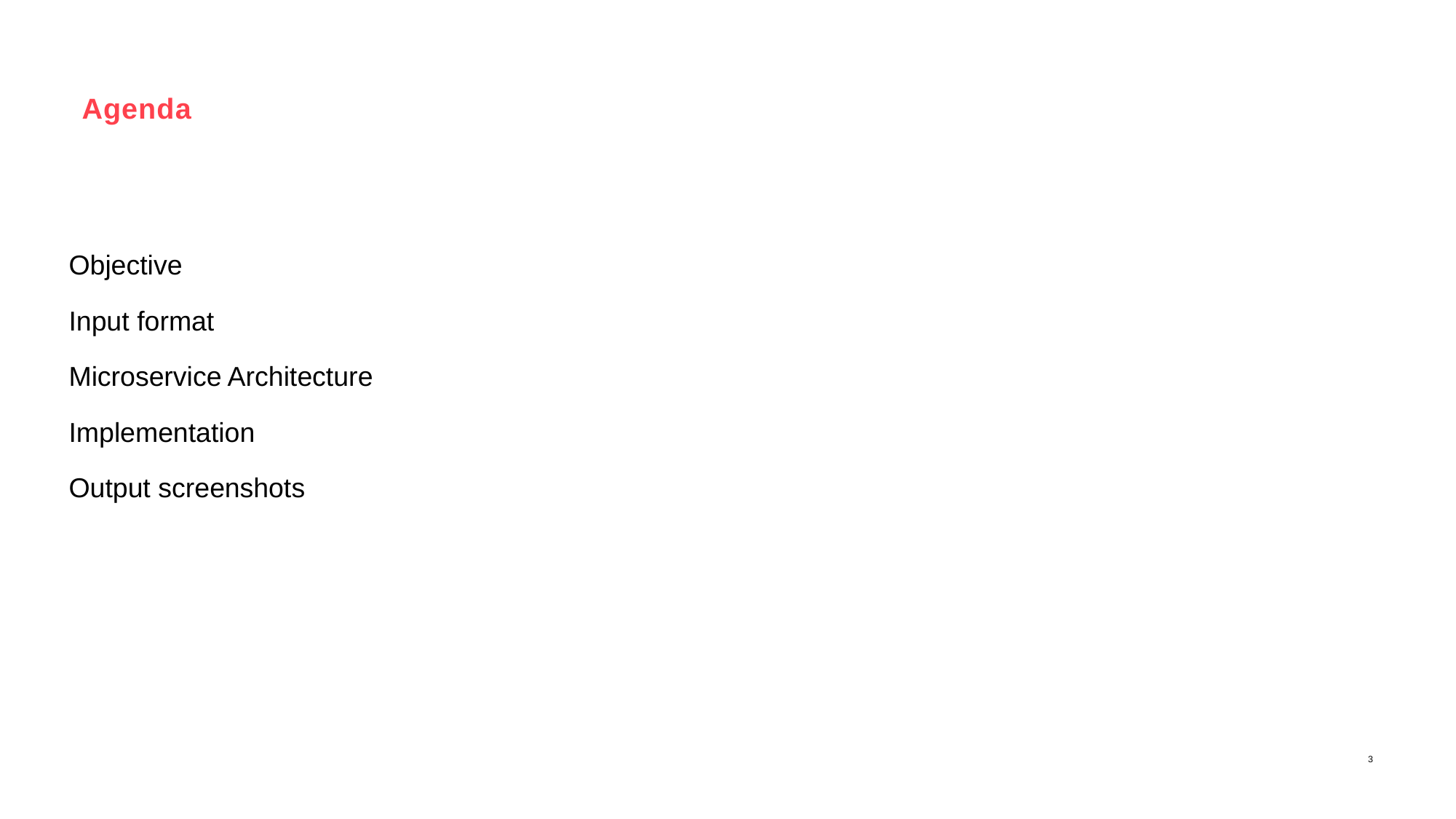

Objective
Input format
Microservice Architecture
Implementation
Output screenshots
# Agenda